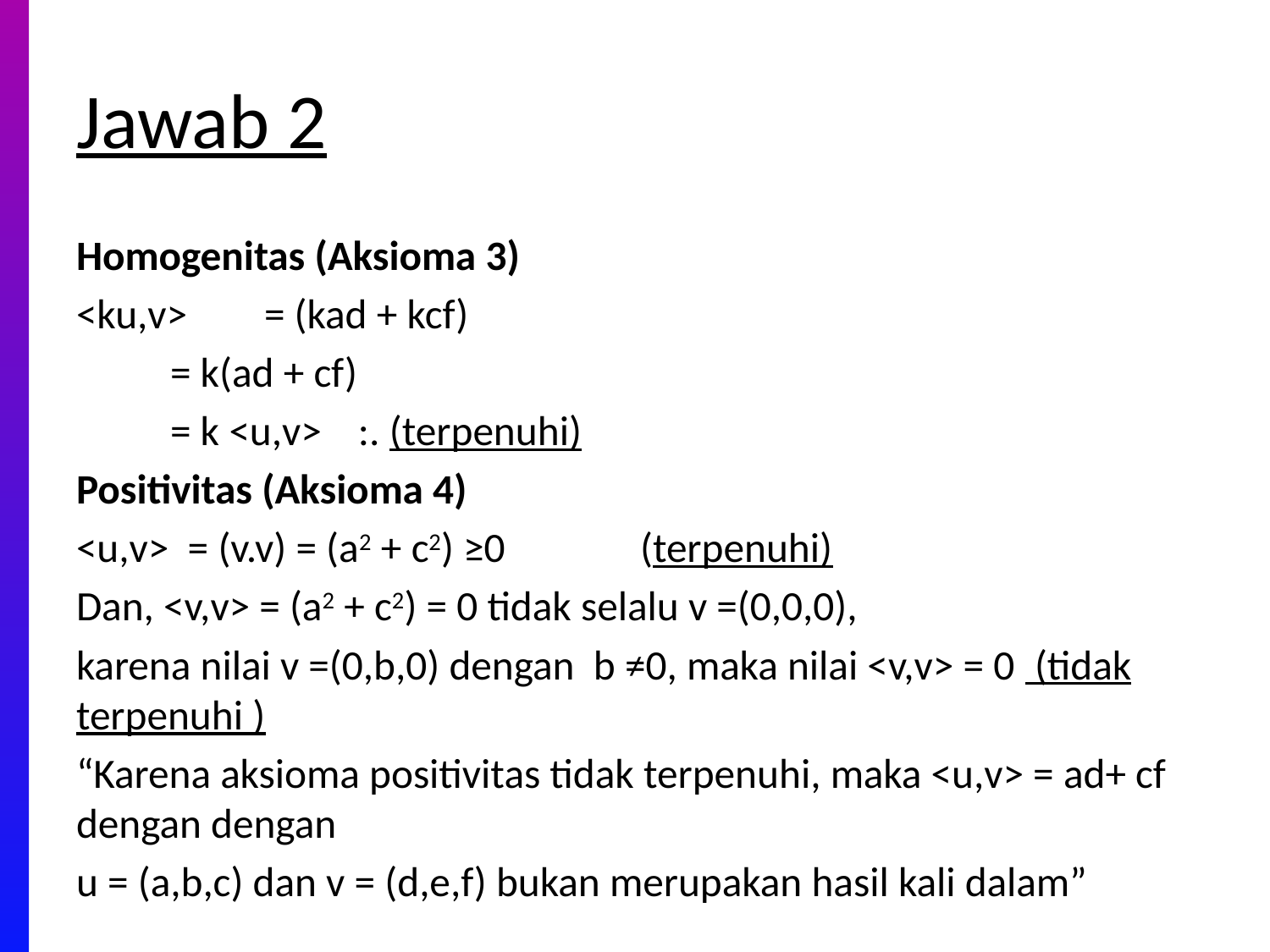

# Jawab 2
Homogenitas (Aksioma 3)
<ku,v>  	= (kad + kcf)
		= k(ad + cf)
		= k <u,v> 	:. (terpenuhi)
Positivitas (Aksioma 4)
<u,v>  = (v.v) = (a2 + c2) ≥0		(terpenuhi)
Dan, <v,v> = (a2 + c2) = 0 tidak selalu v =(0,0,0),
karena nilai v =(0,b,0) dengan  b ≠0, maka nilai <v,v> = 0  (tidak terpenuhi )
“Karena aksioma positivitas tidak terpenuhi, maka <u,v> = ad+ cf dengan dengan
u = (a,b,c) dan v = (d,e,f) bukan merupakan hasil kali dalam”